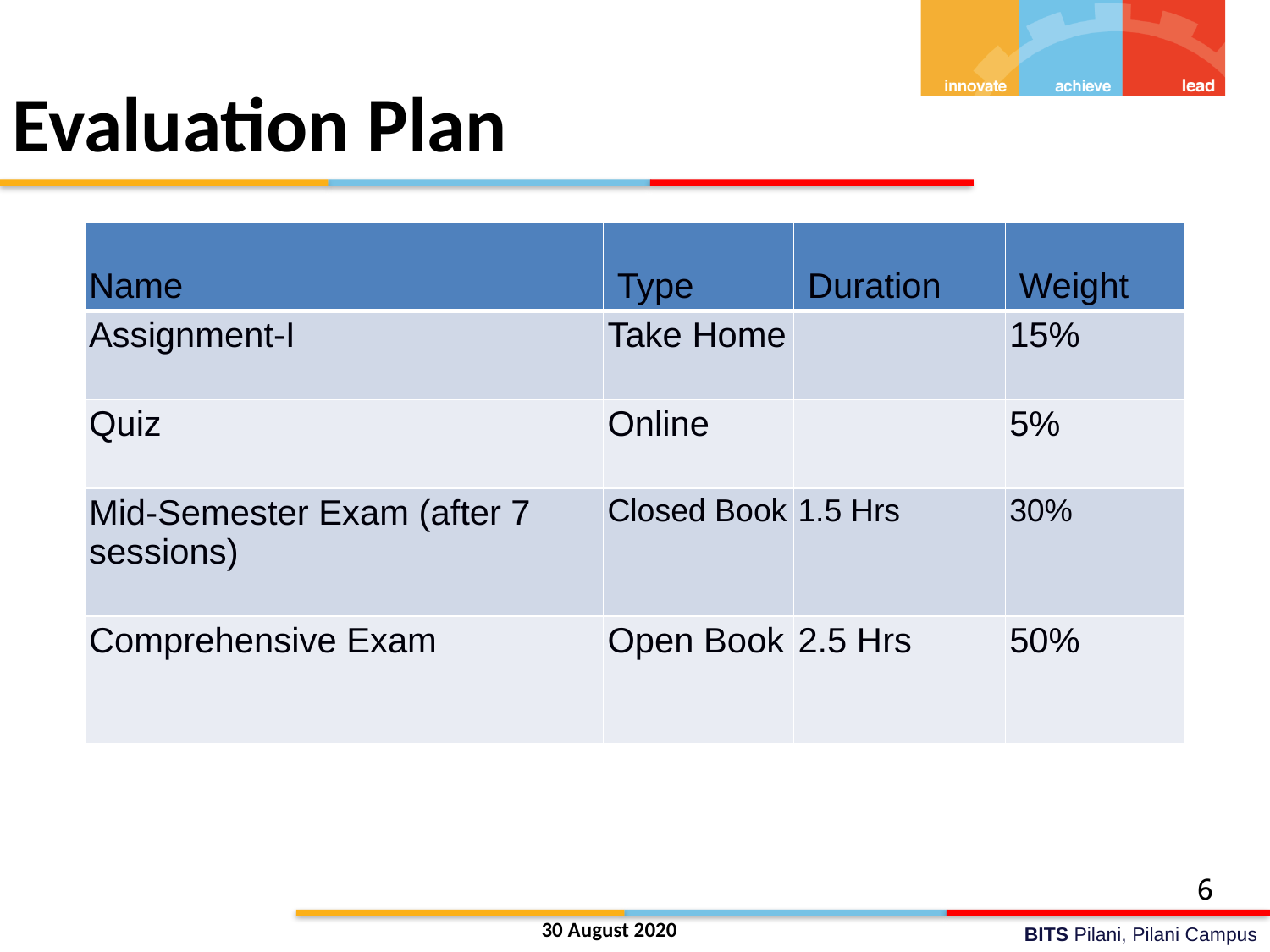

# Evaluation Plan
| Name | Type | Duration | Weight |
| --- | --- | --- | --- |
| Assignment-I | Take Home |  | 15% |
| Quiz | Online |  | 5% |
| Mid-Semester Exam (after 7 sessions) | Closed Book | 1.5 Hrs | 30% |
| Comprehensive Exam | Open Book | 2.5 Hrs | 50% |
6
30 August 2020